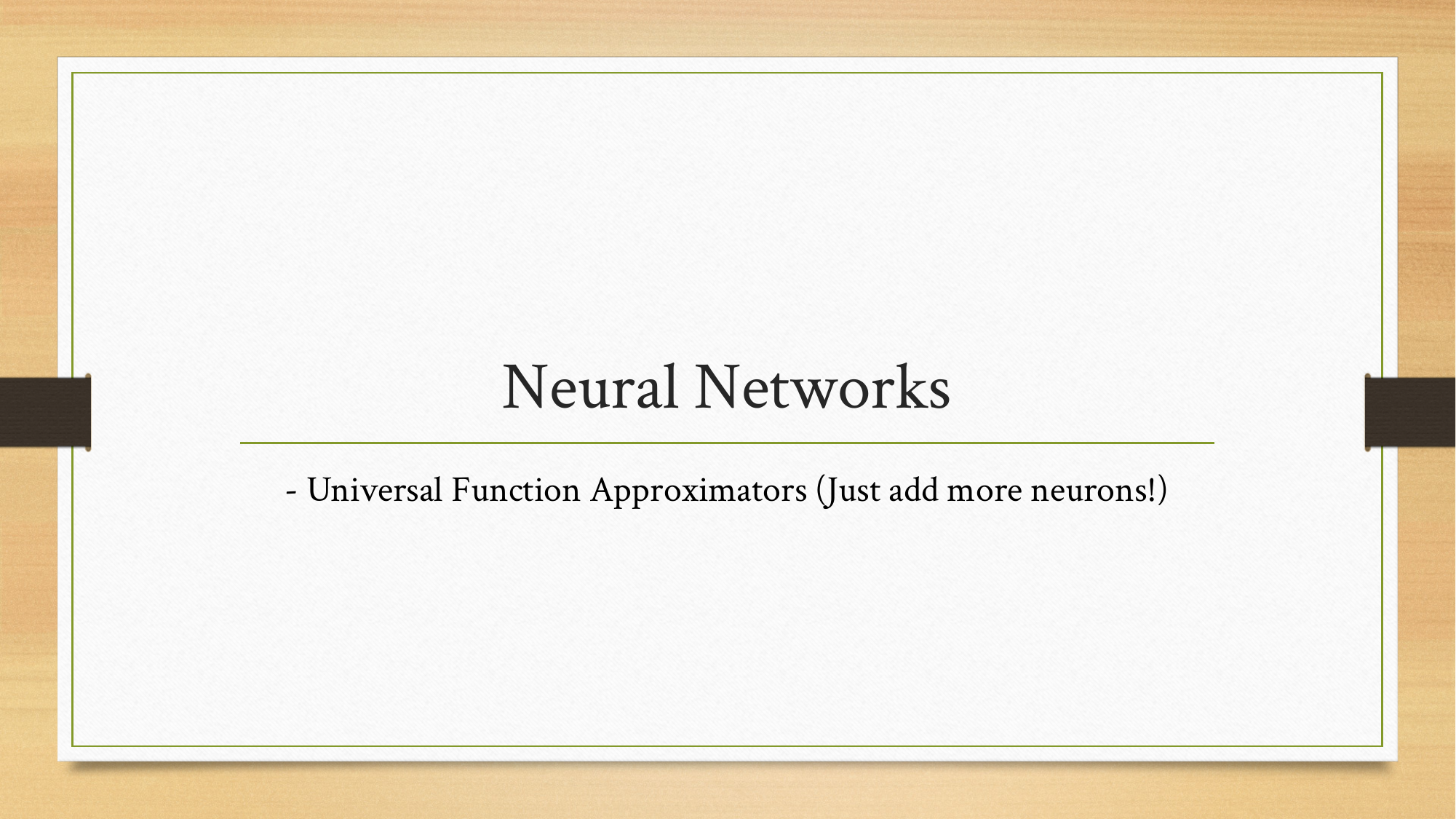

# Neural Networks
- Universal Function Approximators (Just add more neurons!)